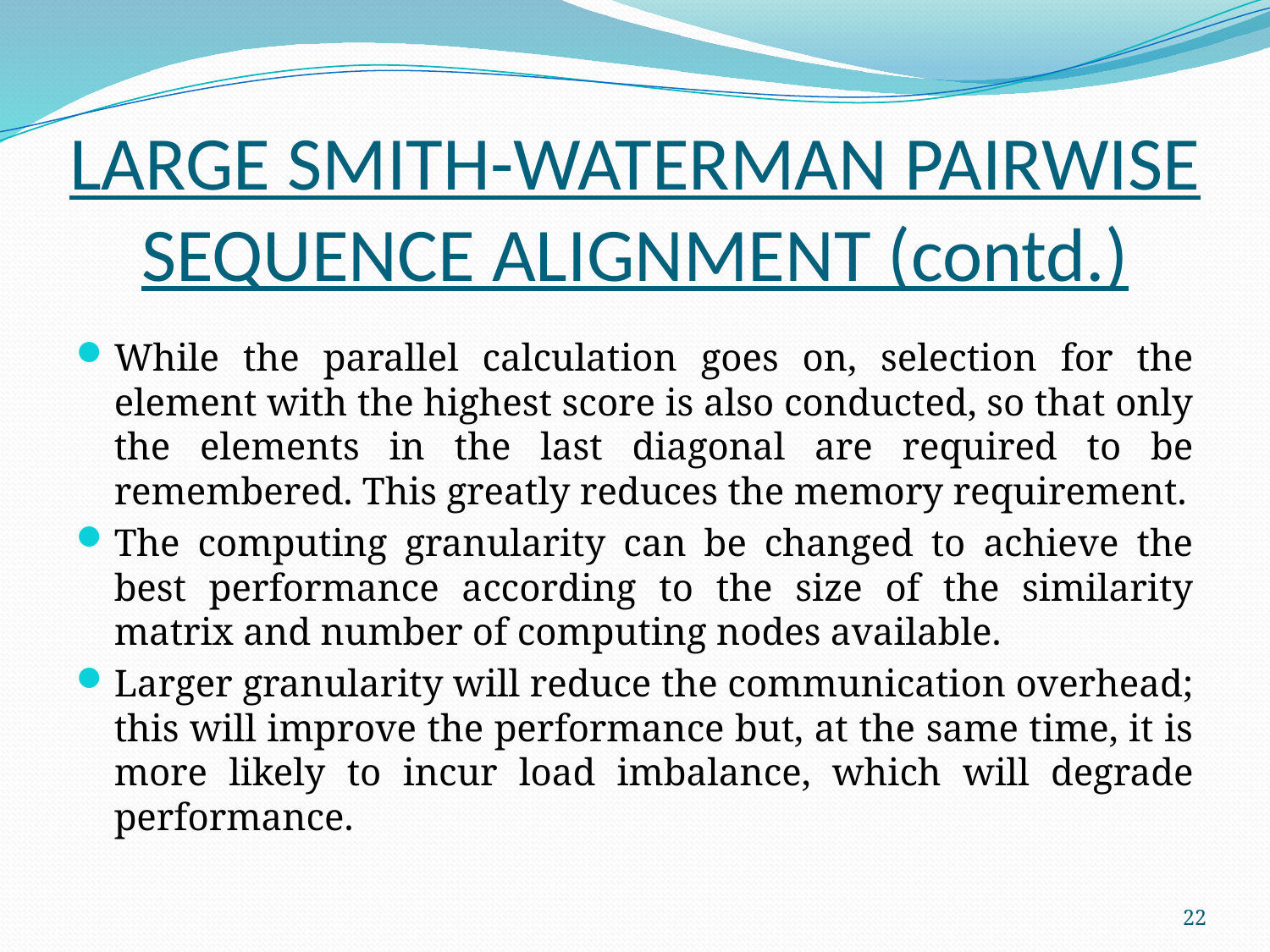

# LARGE SMITH-WATERMAN PAIRWISE SEQUENCE ALIGNMENT (contd.)
While the parallel calculation goes on, selection for the element with the highest score is also conducted, so that only the elements in the last diagonal are required to be remembered. This greatly reduces the memory requirement.
The computing granularity can be changed to achieve the best performance according to the size of the similarity matrix and number of computing nodes available.
Larger granularity will reduce the communication overhead; this will improve the performance but, at the same time, it is more likely to incur load imbalance, which will degrade performance.
22